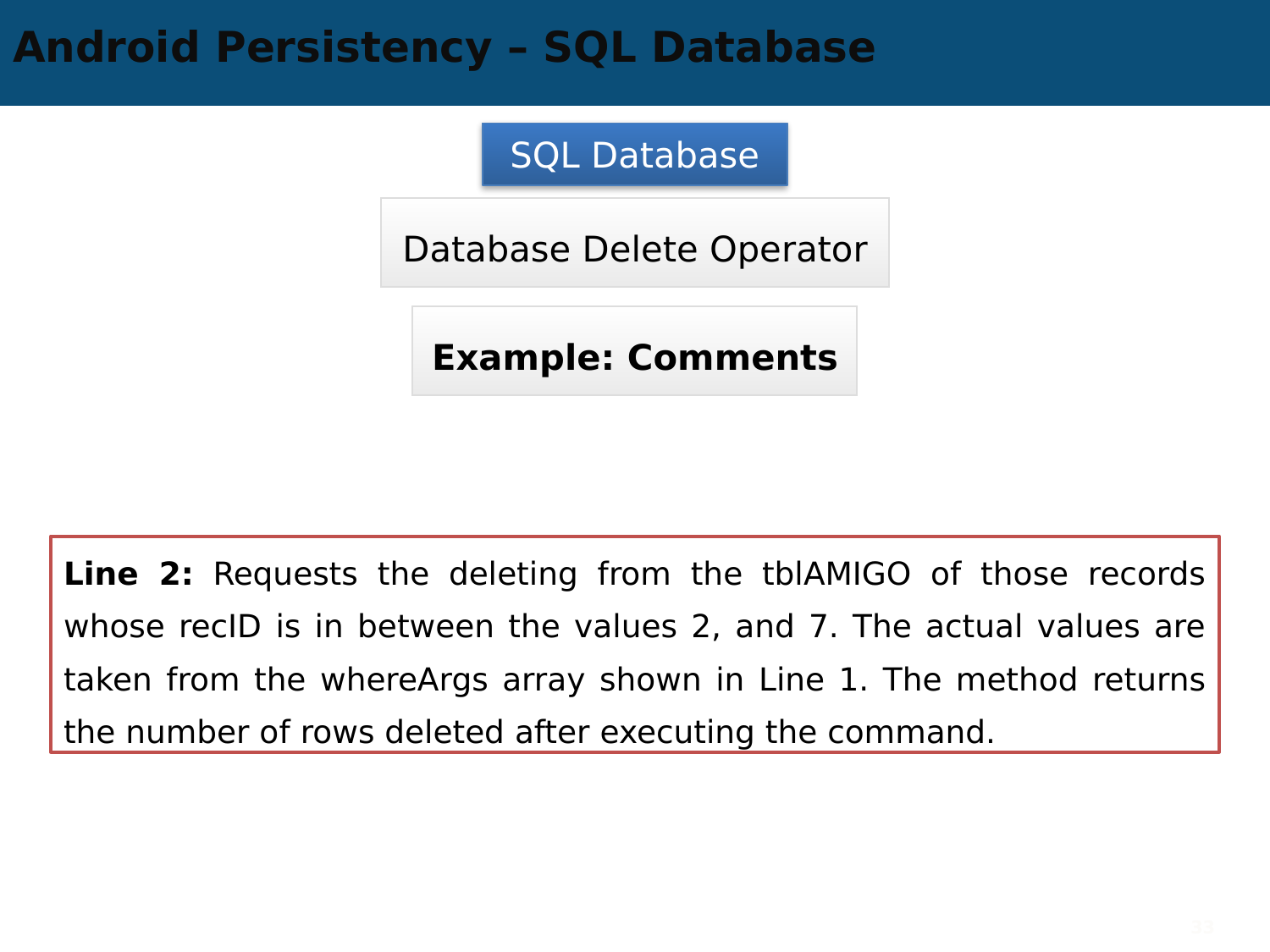

# Android Persistency – SQL Database
SQL Database
Database Delete Operator
Example: Comments
Line 2: Requests the deleting from the tblAMIGO of those records whose recID is in between the values 2, and 7. The actual values are taken from the whereArgs array shown in Line 1. The method returns the number of rows deleted after executing the command.